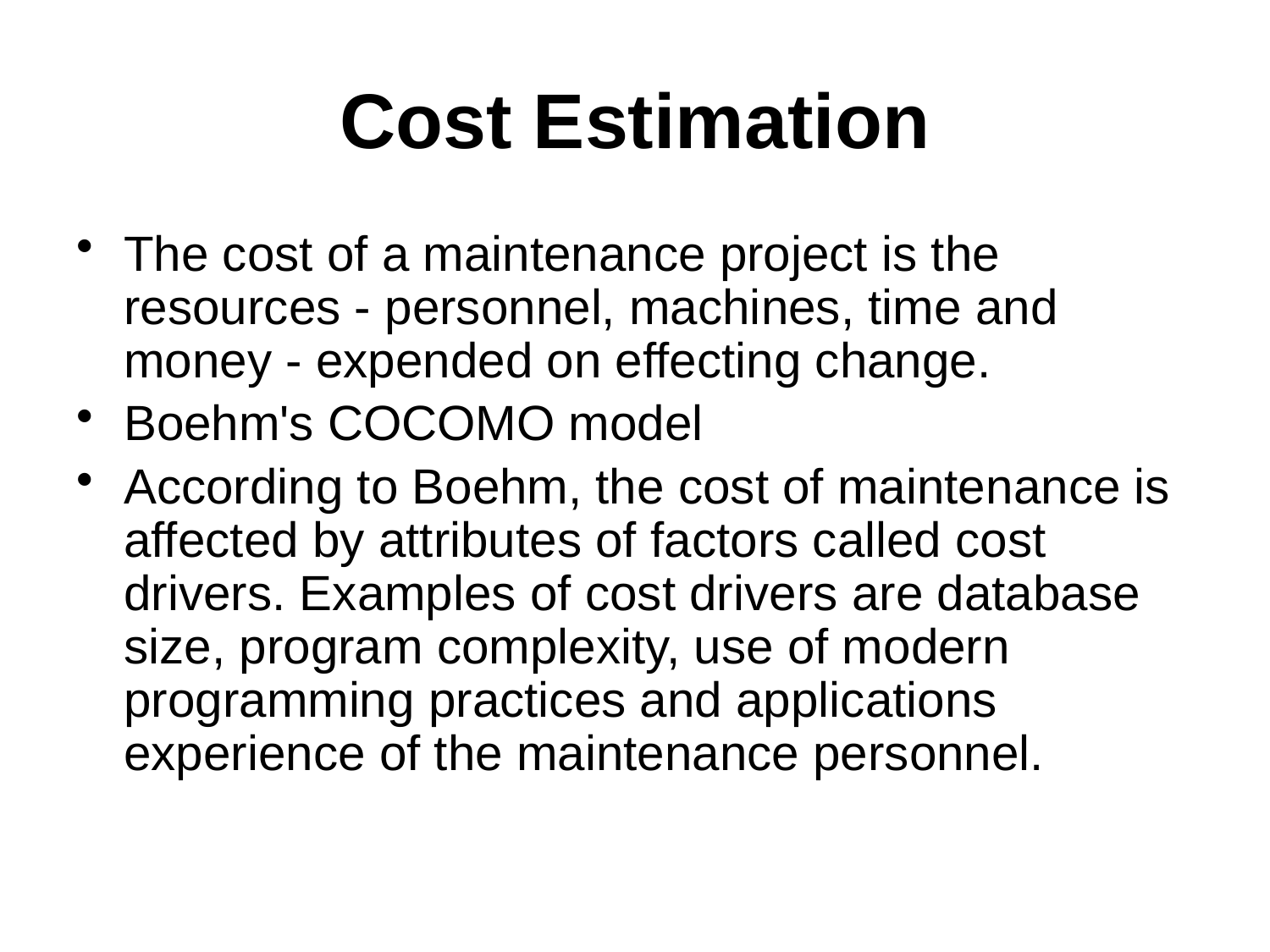

# Cost Estimation
The cost of a maintenance project is the resources - personnel, machines, time and money - expended on effecting change.
Boehm's COCOMO model
According to Boehm, the cost of maintenance is affected by attributes of factors called cost drivers. Examples of cost drivers are database size, program complexity, use of modern programming practices and applications experience of the maintenance personnel.